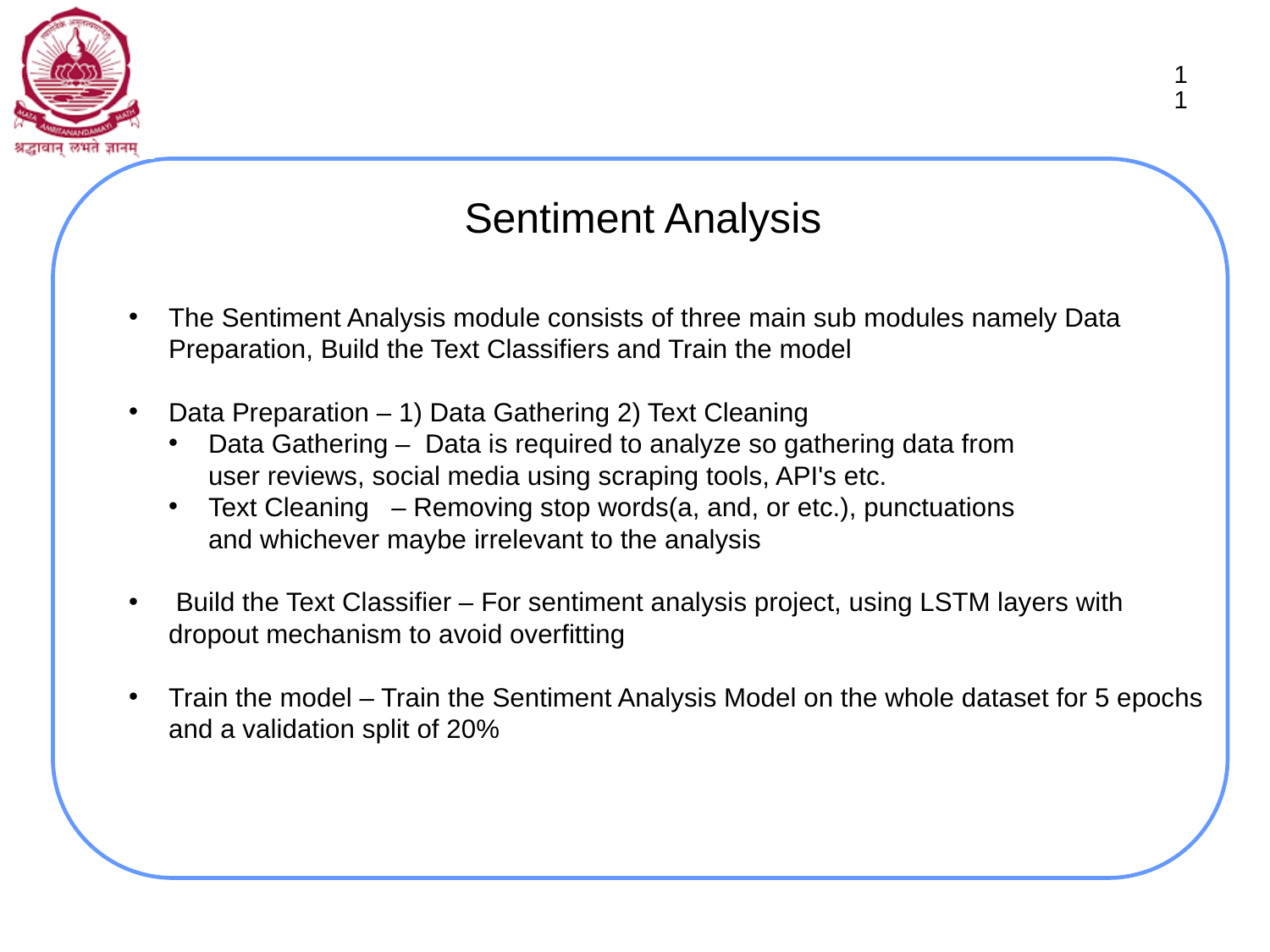

11
# Sentiment Analysis
The Sentiment Analysis module consists of three main sub modules namely Data Preparation, Build the Text Classifiers and Train the model

Data Preparation – 1) Data Gathering 2) Text Cleaning
Data Gathering –  Data is required to analyze so gathering data from user reviews, social media using scraping tools, API's etc.
Text Cleaning   – Removing stop words(a, and, or etc.), punctuations and whichever maybe irrelevant to the analysis

 Build the Text Classifier – For sentiment analysis project, using LSTM layers with dropout mechanism to avoid overfitting

Train the model – Train the Sentiment Analysis Model on the whole dataset for 5 epochs and a validation split of 20%